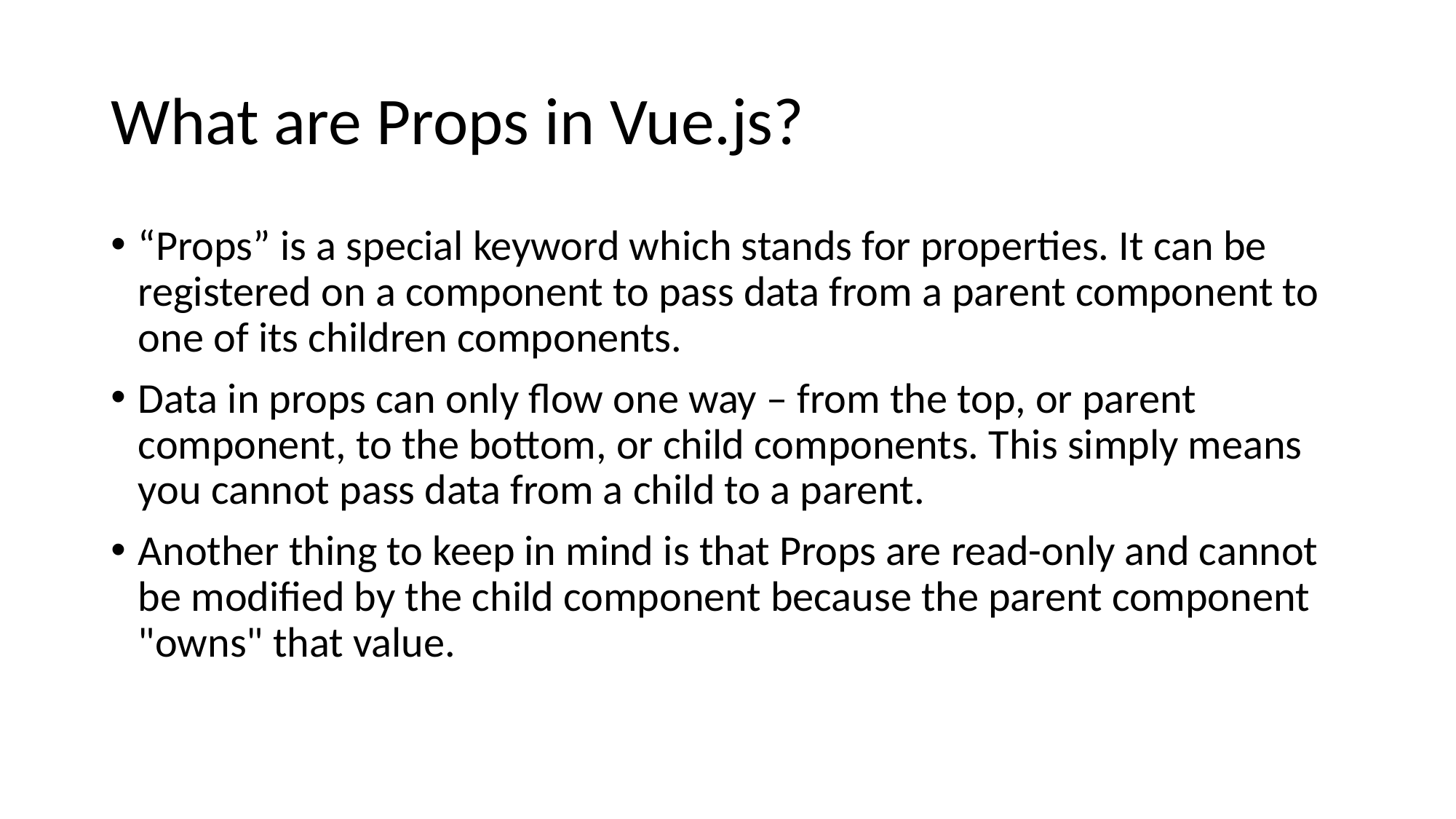

# What are Props in Vue.js?
“Props” is a special keyword which stands for properties. It can be registered on a component to pass data from a parent component to one of its children components.
Data in props can only flow one way – from the top, or parent component, to the bottom, or child components. This simply means you cannot pass data from a child to a parent.
Another thing to keep in mind is that Props are read-only and cannot be modified by the child component because the parent component "owns" that value.